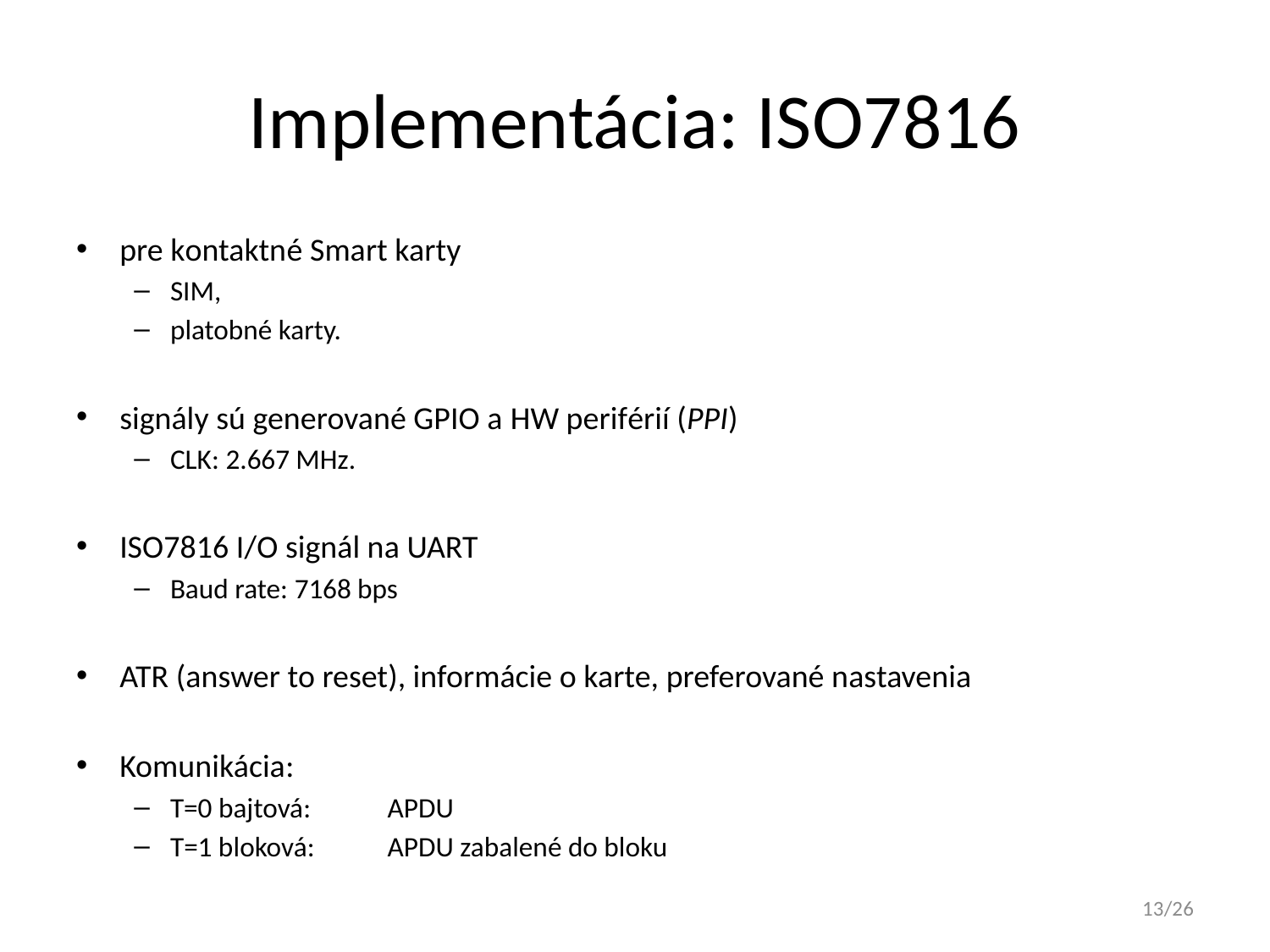

# Implementácia: ISO7816
pre kontaktné Smart karty
SIM,
platobné karty.

signály sú generované GPIO a HW periférií (PPI)
CLK: 2.667 MHz.

ISO7816 I/O signál na UART
Baud rate: 7168 bps

ATR (answer to reset), informácie o karte, preferované nastavenia

Komunikácia:
T=0 bajtová: 	APDU
T=1 bloková: 	APDU zabalené do bloku
13/26